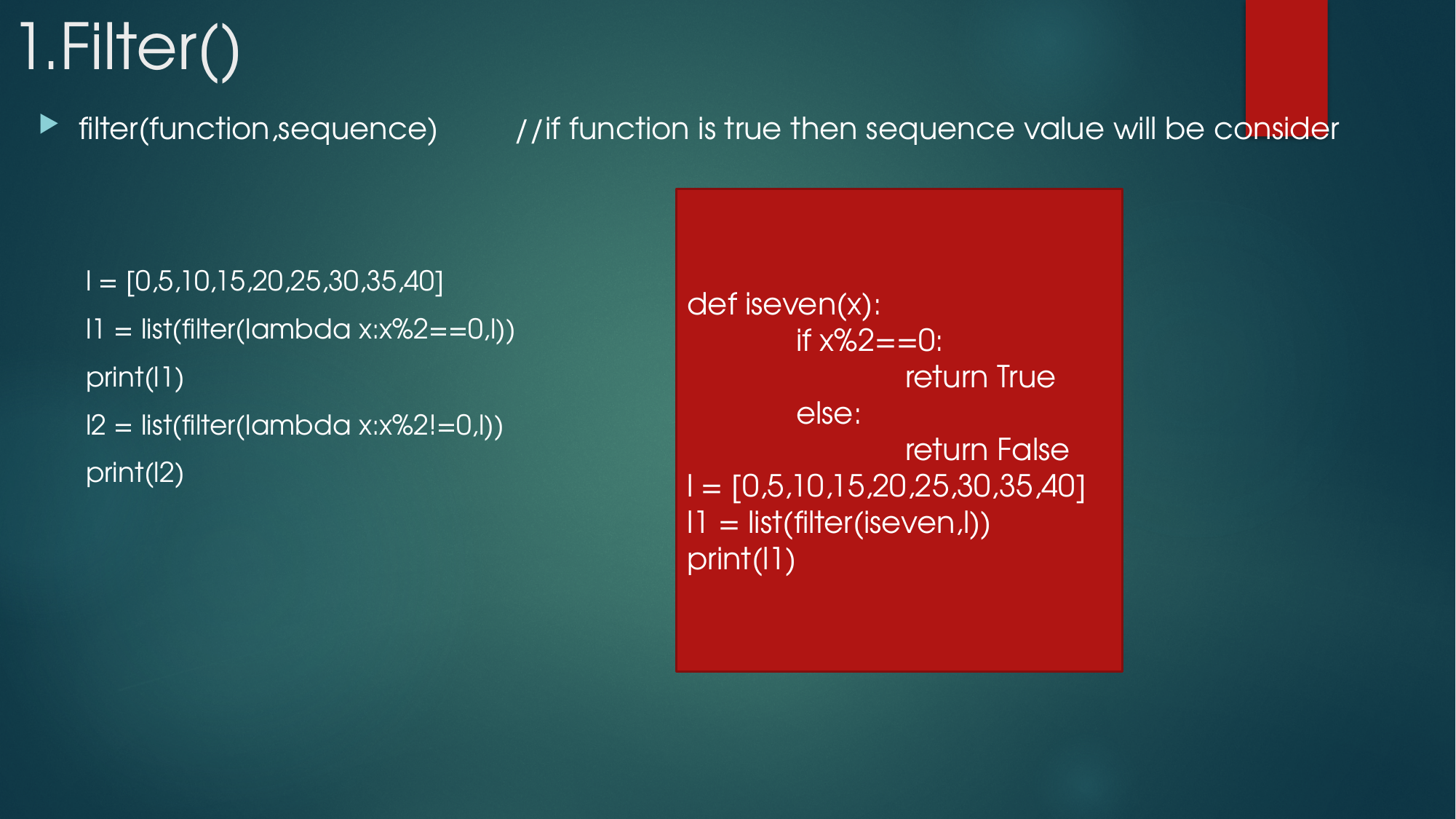

# 1.Filter()
filter(function,sequence)         //if function is true then sequence value will be consider

l = [0,5,10,15,20,25,30,35,40]
l1 = list(filter(lambda x:x%2==0,l))
print(l1)
l2 = list(filter(lambda x:x%2!=0,l))
print(l2)

def iseven(x):
	if x%2==0:
		return True
	else:
		return False
l = [0,5,10,15,20,25,30,35,40]
l1 = list(filter(iseven,l))
print(l1)